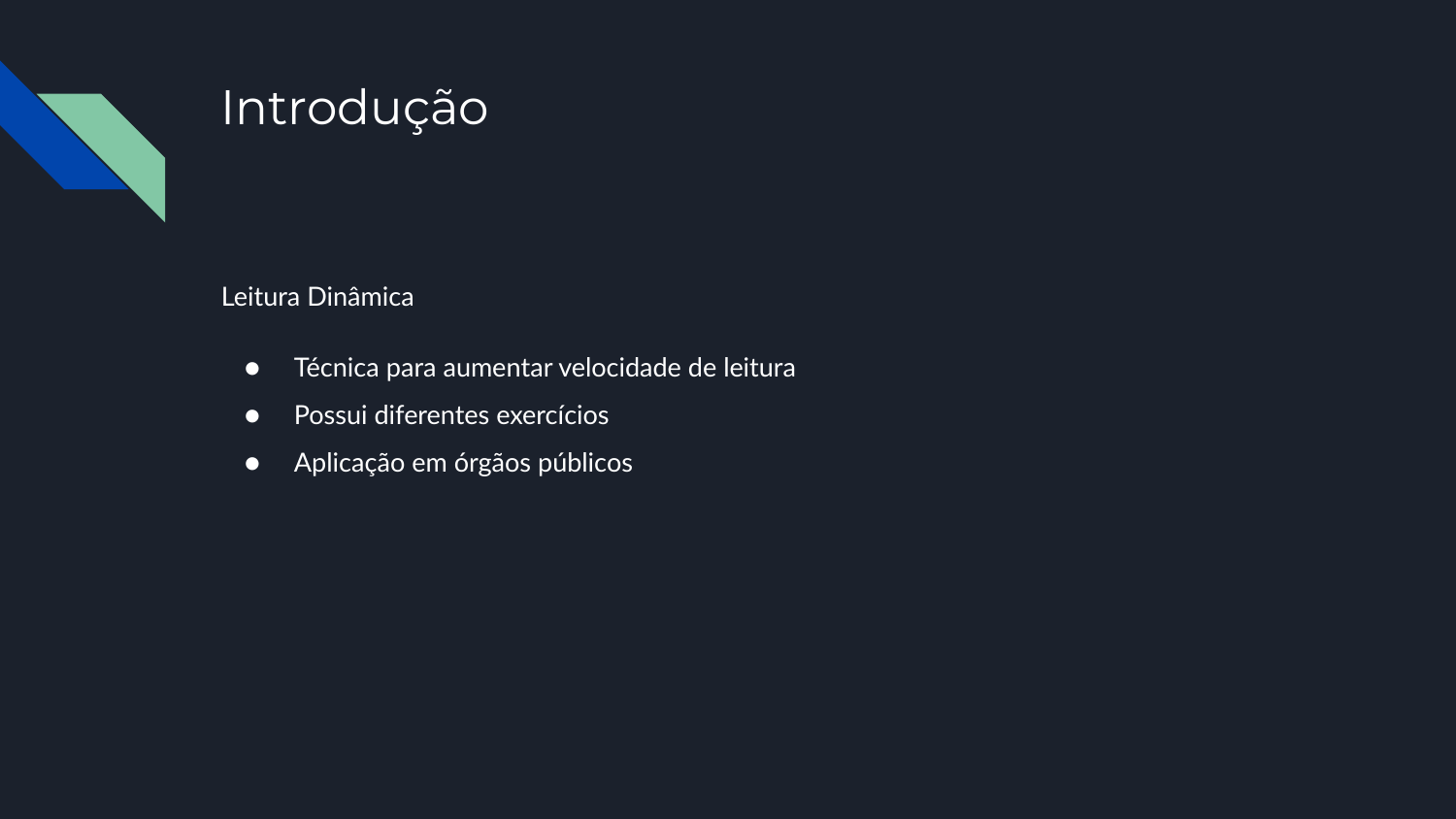

# Introdução
Leitura Dinâmica
Técnica para aumentar velocidade de leitura
Possui diferentes exercícios
Aplicação em órgãos públicos